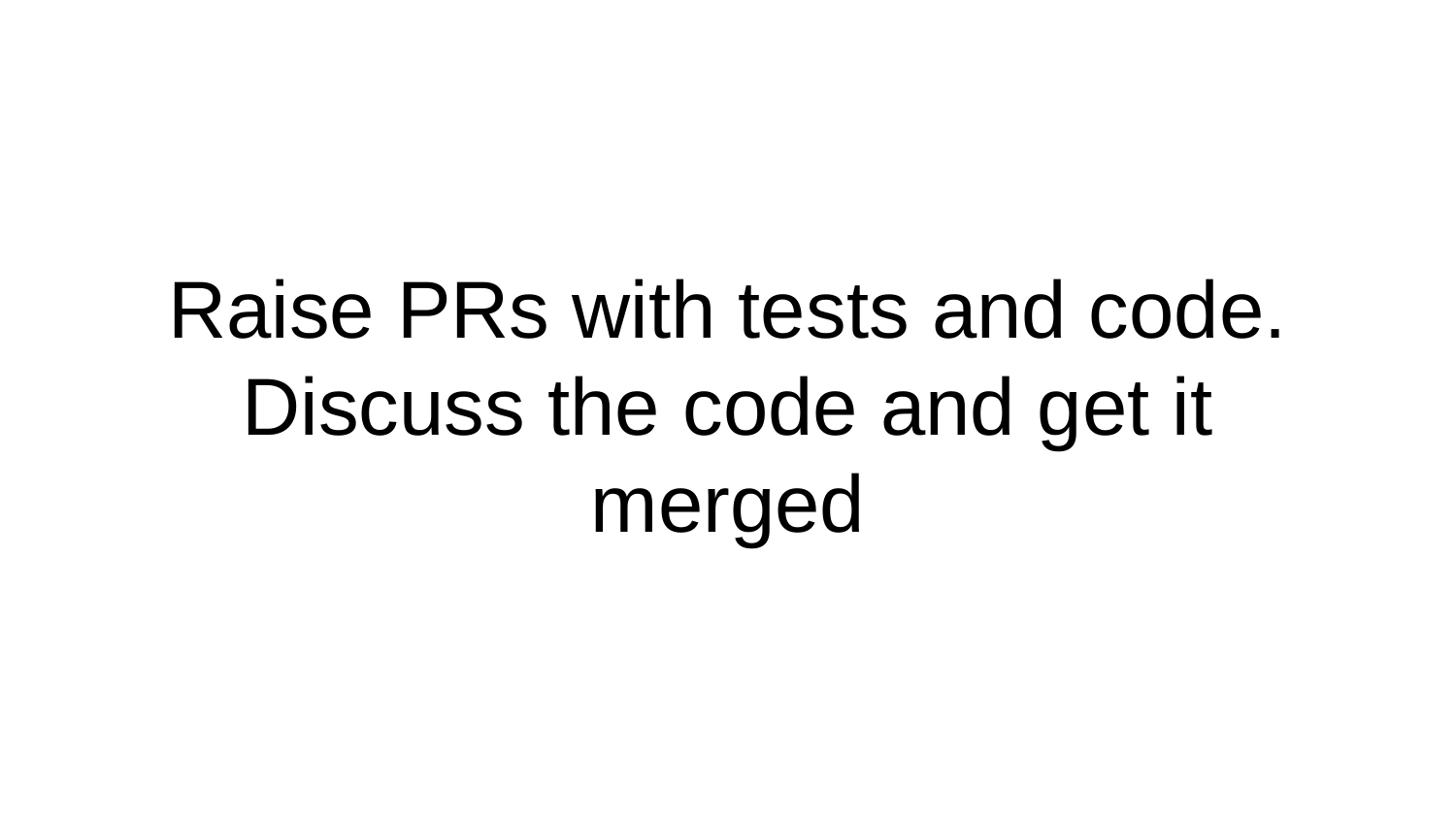

Raise PRs with tests and code. Discuss the code and get it merged